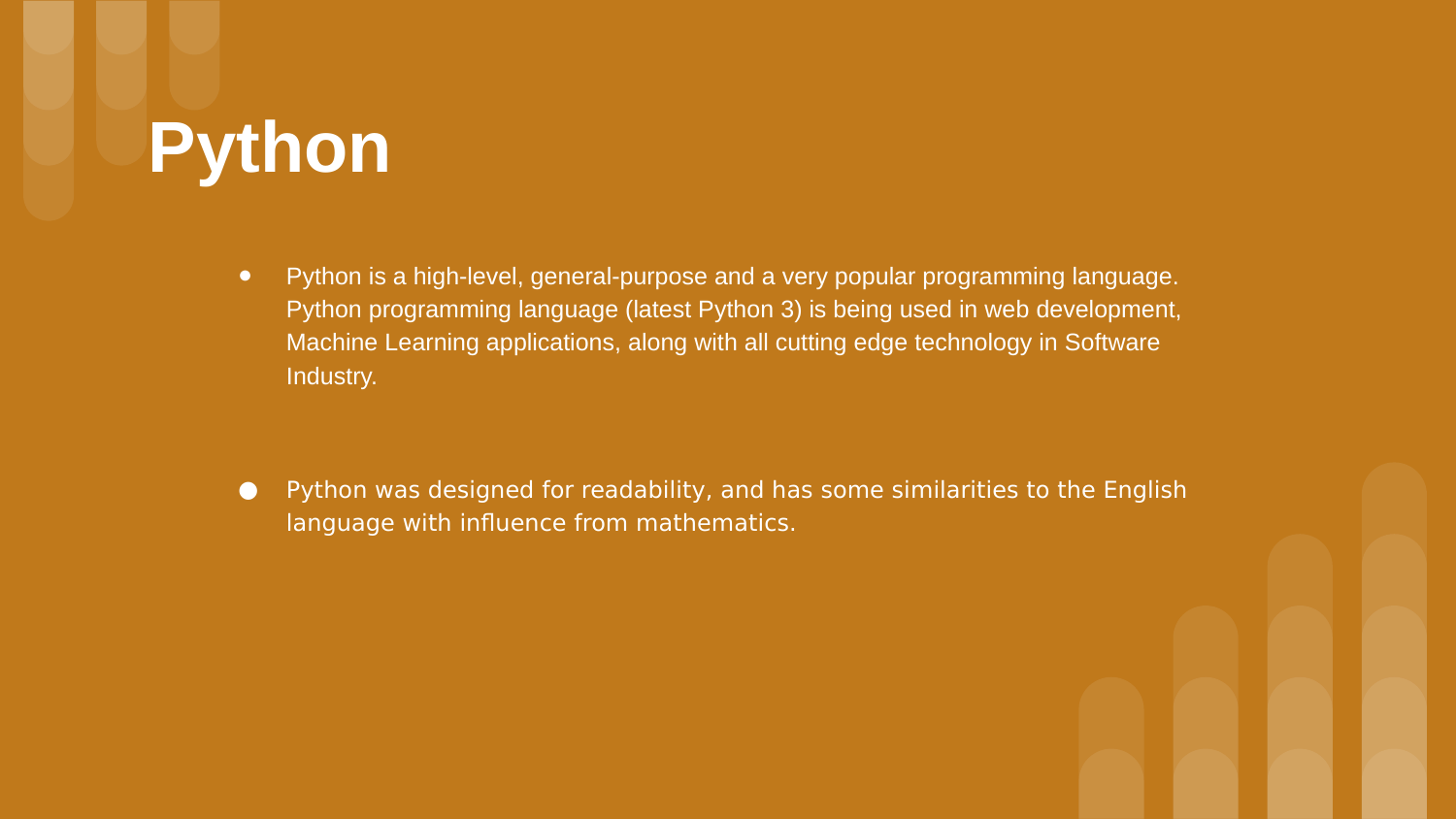

# Python
Python is a high-level, general-purpose and a very popular programming language. Python programming language (latest Python 3) is being used in web development, Machine Learning applications, along with all cutting edge technology in Software Industry.

Python was designed for readability, and has some similarities to the English language with influence from mathematics.